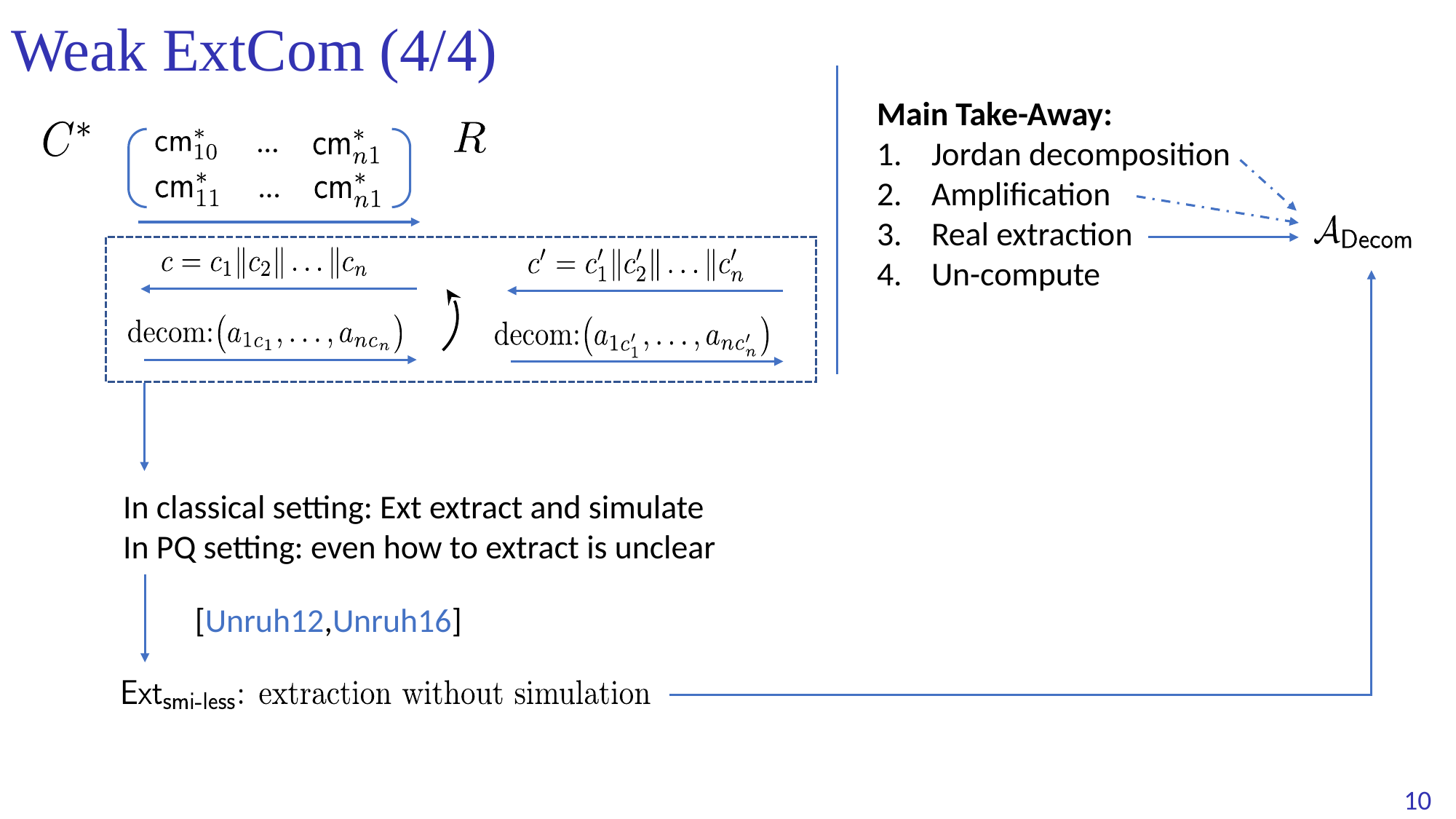

# Weak ExtCom (4/4)
Main Take-Away:
Jordan decomposition
Amplification
Real extraction
Un-compute
…

…

In classical setting: Ext extract and simulate
In PQ setting: even how to extract is unclear
[Unruh12,Unruh16]